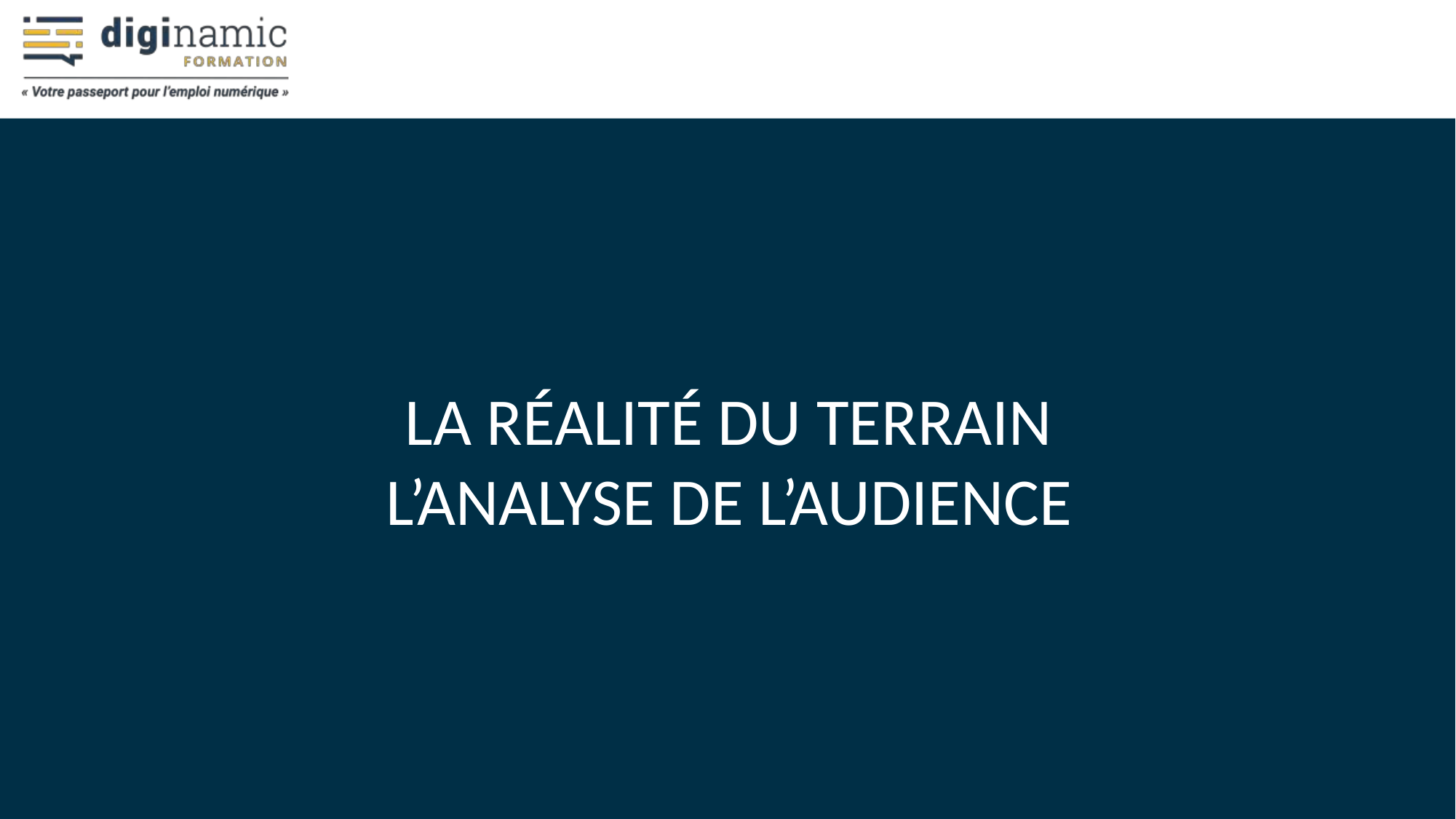

LA RÉALITÉ DU TERRAIN
L’ANALYSE DE L’AUDIENCE